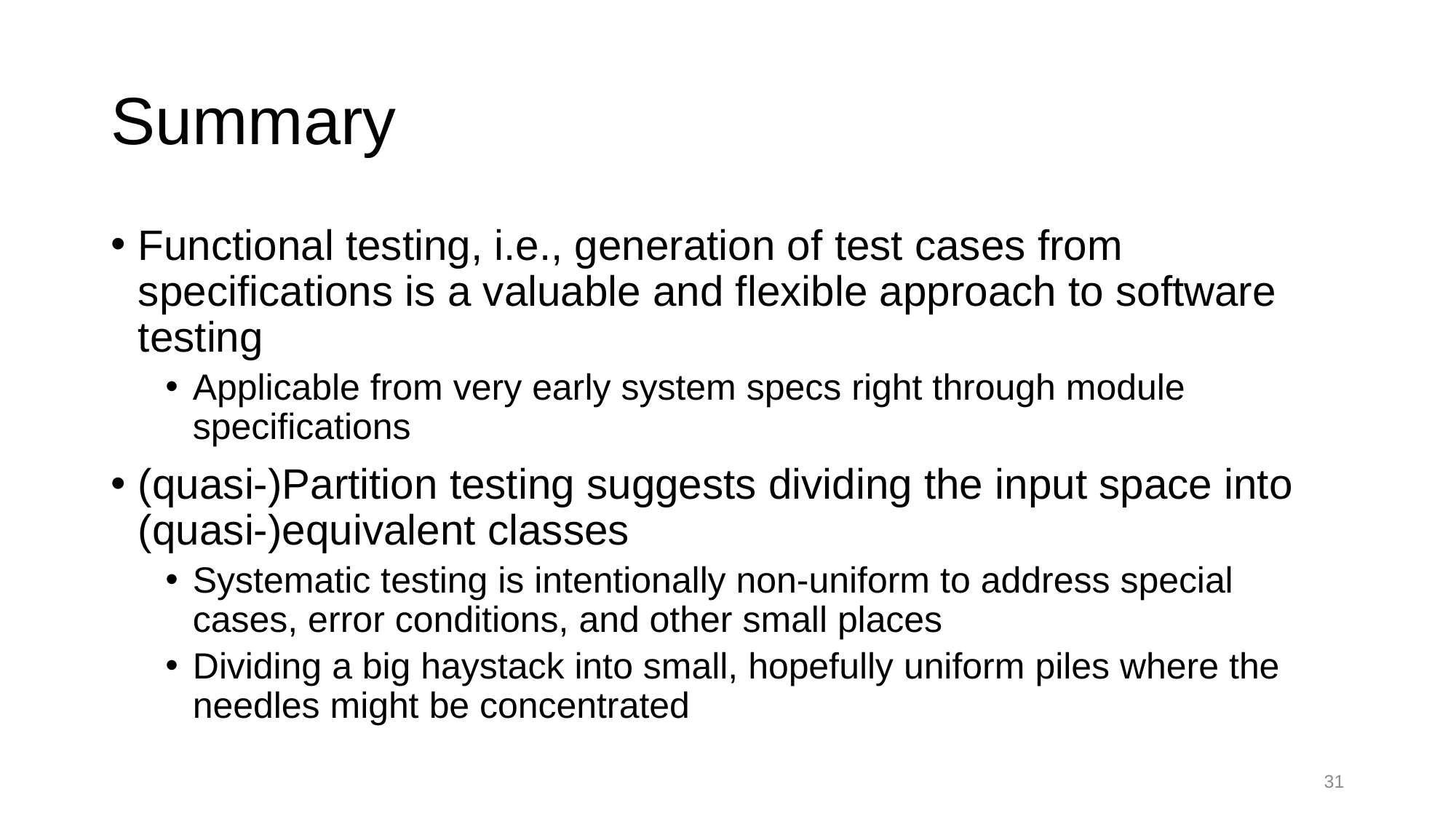

# Summary
Functional testing, i.e., generation of test cases from specifications is a valuable and flexible approach to software testing
Applicable from very early system specs right through module specifications
(quasi-)Partition testing suggests dividing the input space into (quasi-)equivalent classes
Systematic testing is intentionally non-uniform to address special cases, error conditions, and other small places
Dividing a big haystack into small, hopefully uniform piles where the needles might be concentrated
31